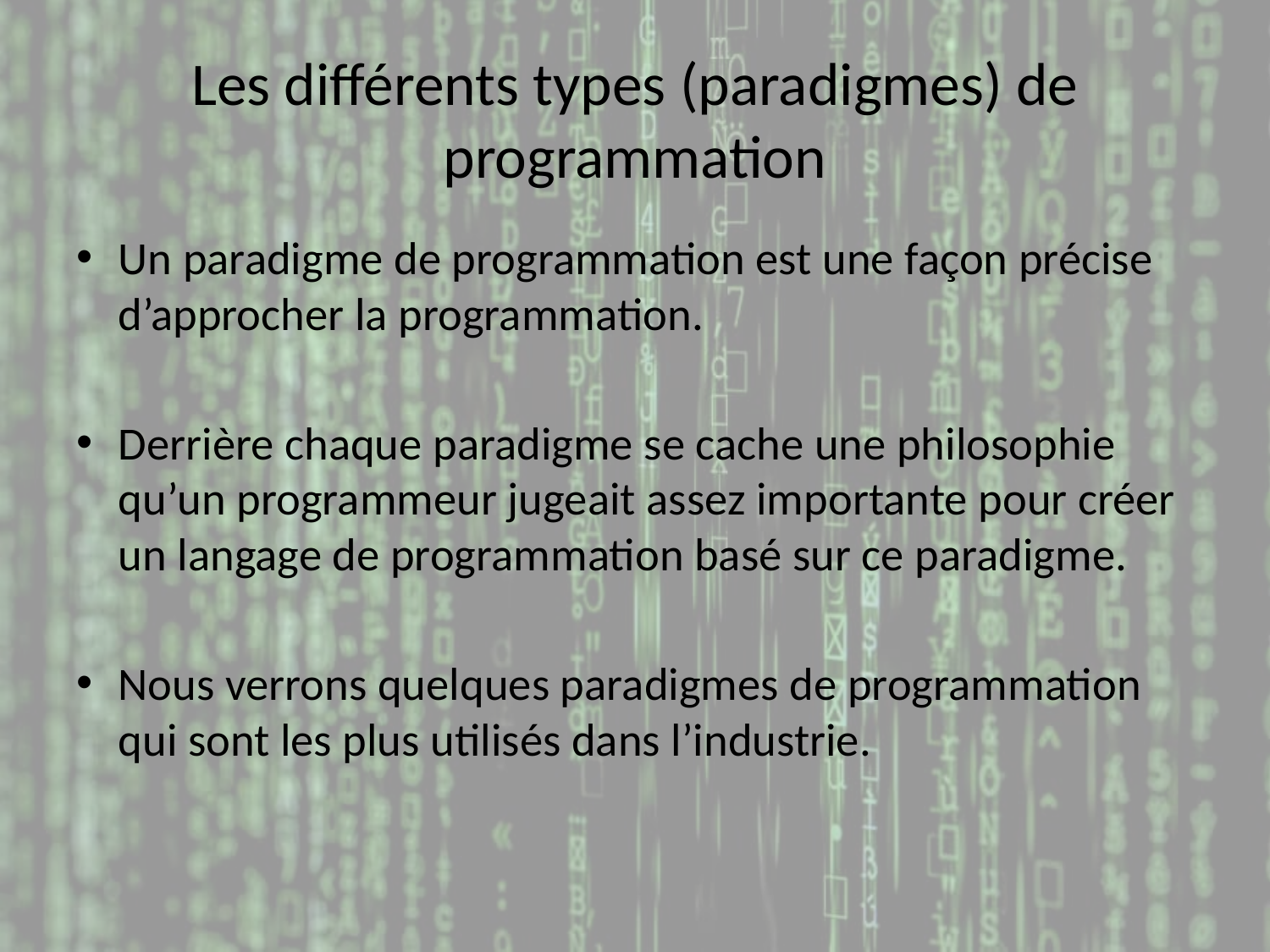

# Les différents types (paradigmes) de programmation
Un paradigme de programmation est une façon précise d’approcher la programmation.

Derrière chaque paradigme se cache une philosophie qu’un programmeur jugeait assez importante pour créer un langage de programmation basé sur ce paradigme.

Nous verrons quelques paradigmes de programmation qui sont les plus utilisés dans l’industrie.